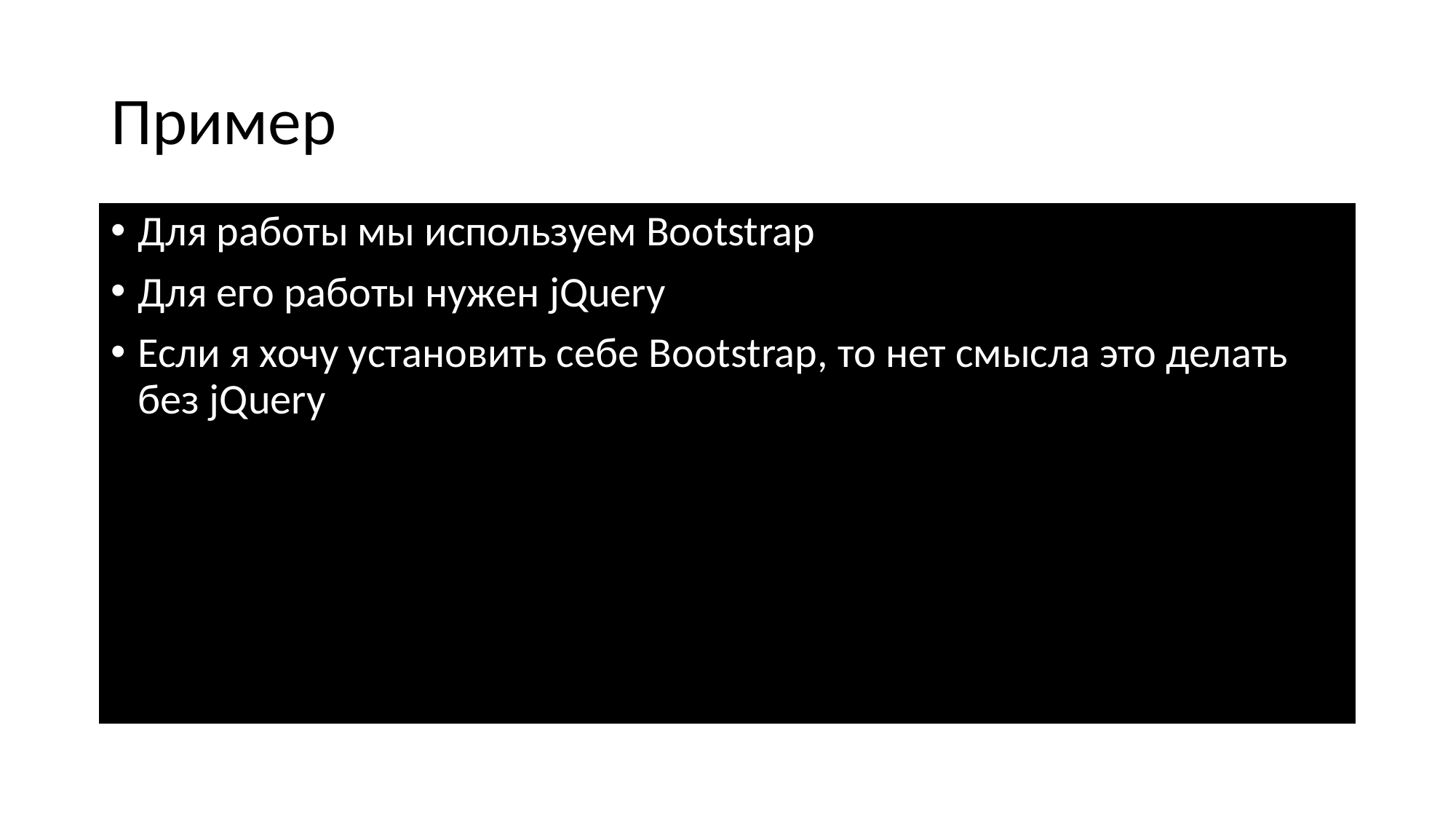

# Пример
Для работы мы используем Bootstrap
Для его работы нужен jQuery
Если я хочу установить себе Bootstrap, то нет смысла это делать без jQuery